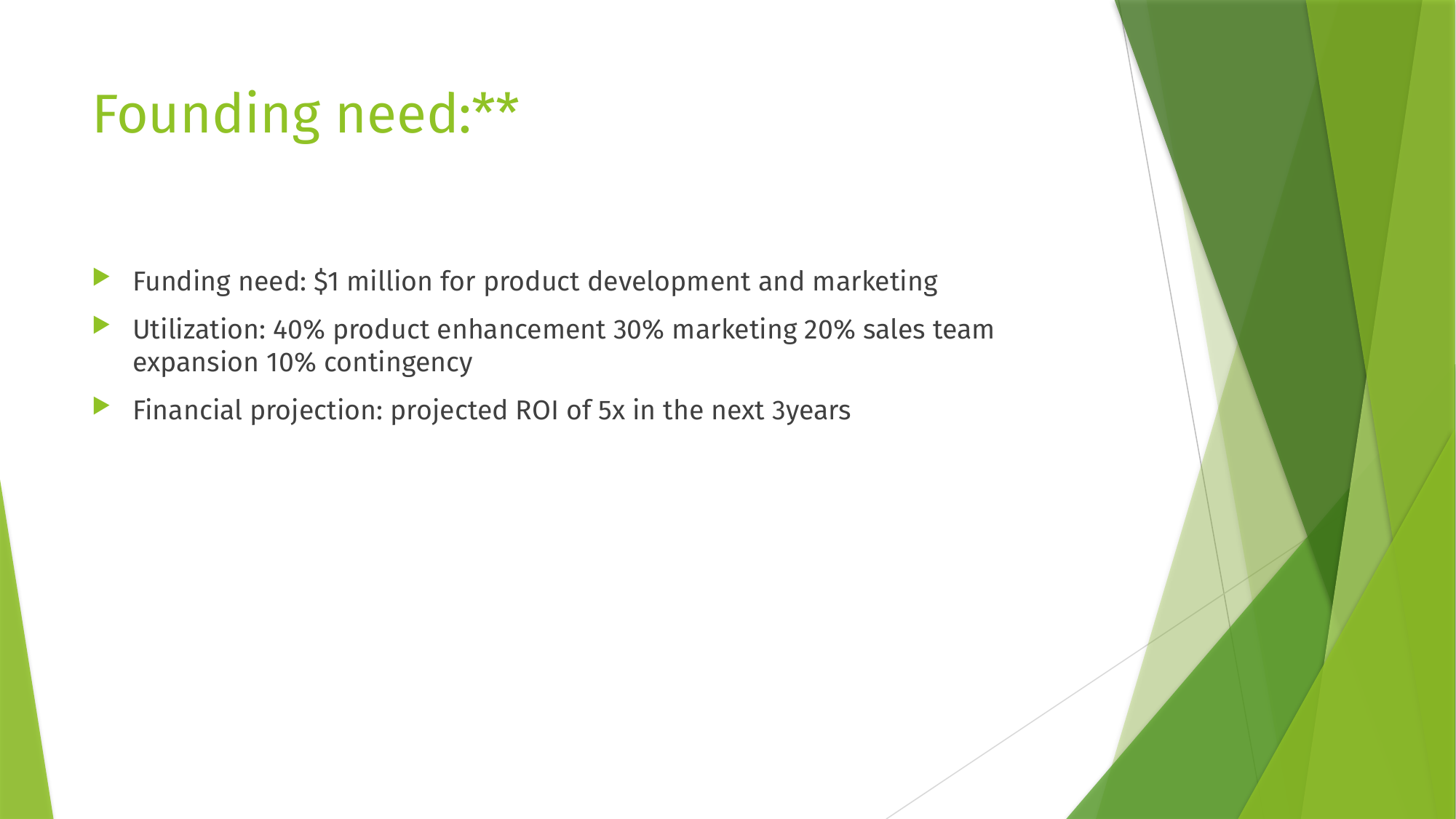

# Founding need:**
Funding need: $1 million for product development and marketing
Utilization: 40% product enhancement 30% marketing 20% sales team expansion 10% contingency
Financial projection: projected ROI of 5x in the next 3years